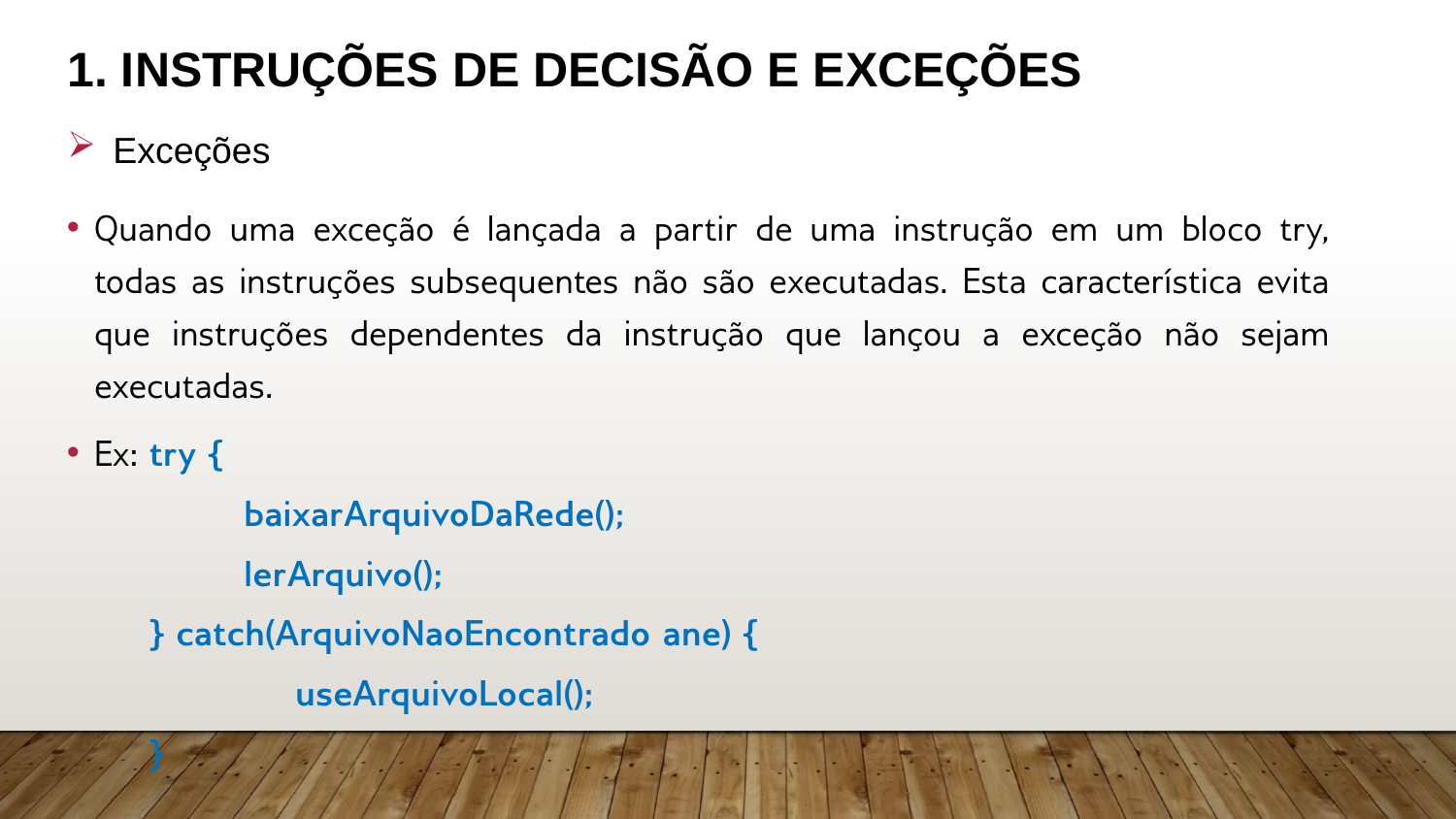

# 1. Instruções de Decisão e Exceções
Exceções
Quando uma exceção é lançada a partir de uma instrução em um bloco try, todas as instruções subsequentes não são executadas. Esta característica evita que instruções dependentes da instrução que lançou a exceção não sejam executadas.
Ex: try {
      baixarArquivoDaRede();
      lerArquivo();
} catch(ArquivoNaoEncontrado ane) {
	useArquivoLocal();
}